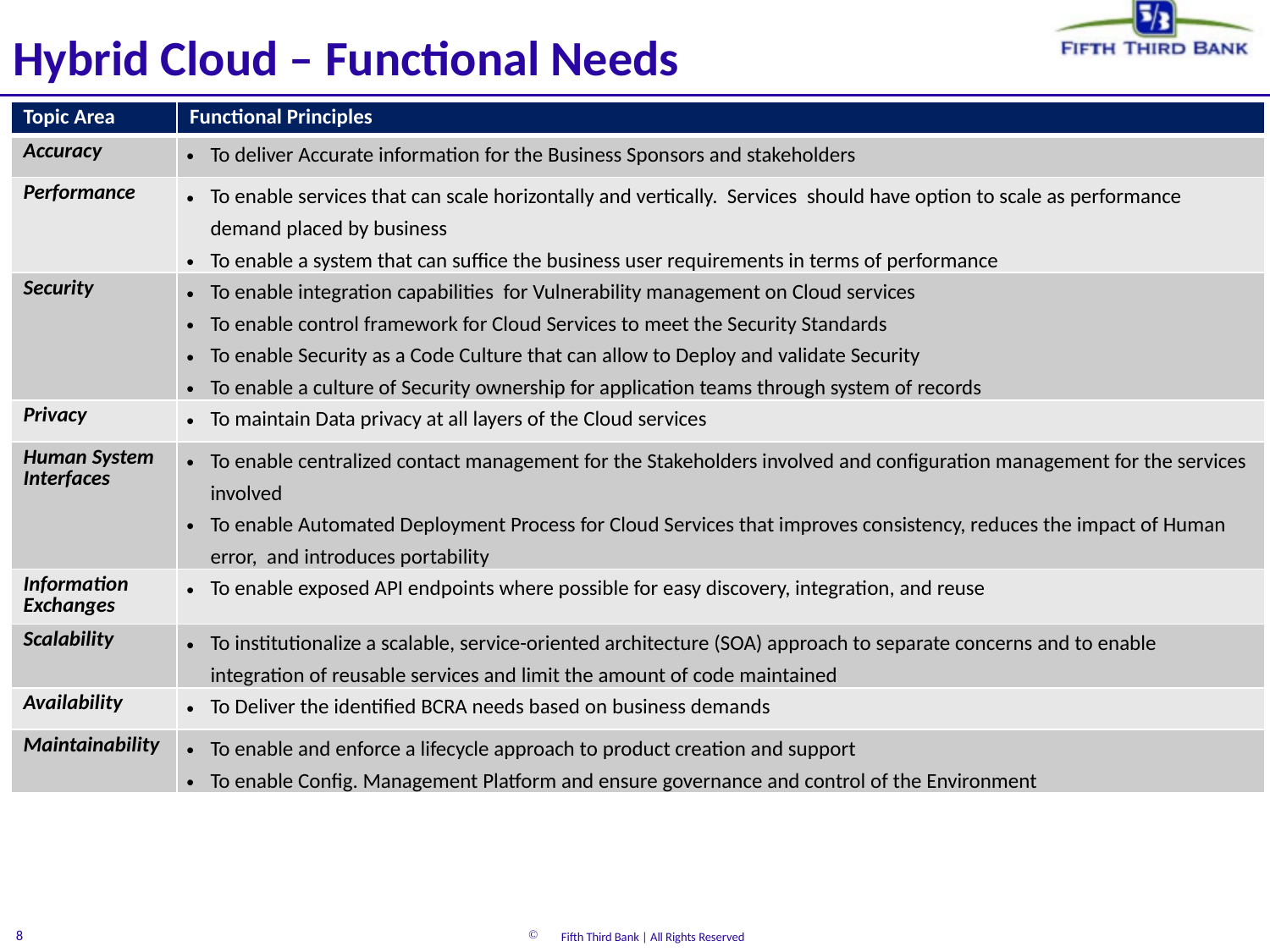

# Hybrid Cloud – Functional Needs
| Topic Area | Functional Principles |
| --- | --- |
| Accuracy | To deliver Accurate information for the Business Sponsors and stakeholders |
| Performance | To enable services that can scale horizontally and vertically. Services should have option to scale as performance demand placed by business To enable a system that can suffice the business user requirements in terms of performance |
| Security | To enable integration capabilities for Vulnerability management on Cloud services To enable control framework for Cloud Services to meet the Security Standards To enable Security as a Code Culture that can allow to Deploy and validate Security To enable a culture of Security ownership for application teams through system of records |
| Privacy | To maintain Data privacy at all layers of the Cloud services |
| Human System Interfaces | To enable centralized contact management for the Stakeholders involved and configuration management for the services involved To enable Automated Deployment Process for Cloud Services that improves consistency, reduces the impact of Human error, and introduces portability |
| Information Exchanges | To enable exposed API endpoints where possible for easy discovery, integration, and reuse |
| Scalability | To institutionalize a scalable, service-oriented architecture (SOA) approach to separate concerns and to enable integration of reusable services and limit the amount of code maintained |
| Availability | To Deliver the identified BCRA needs based on business demands |
| Maintainability | To enable and enforce a lifecycle approach to product creation and support To enable Config. Management Platform and ensure governance and control of the Environment |